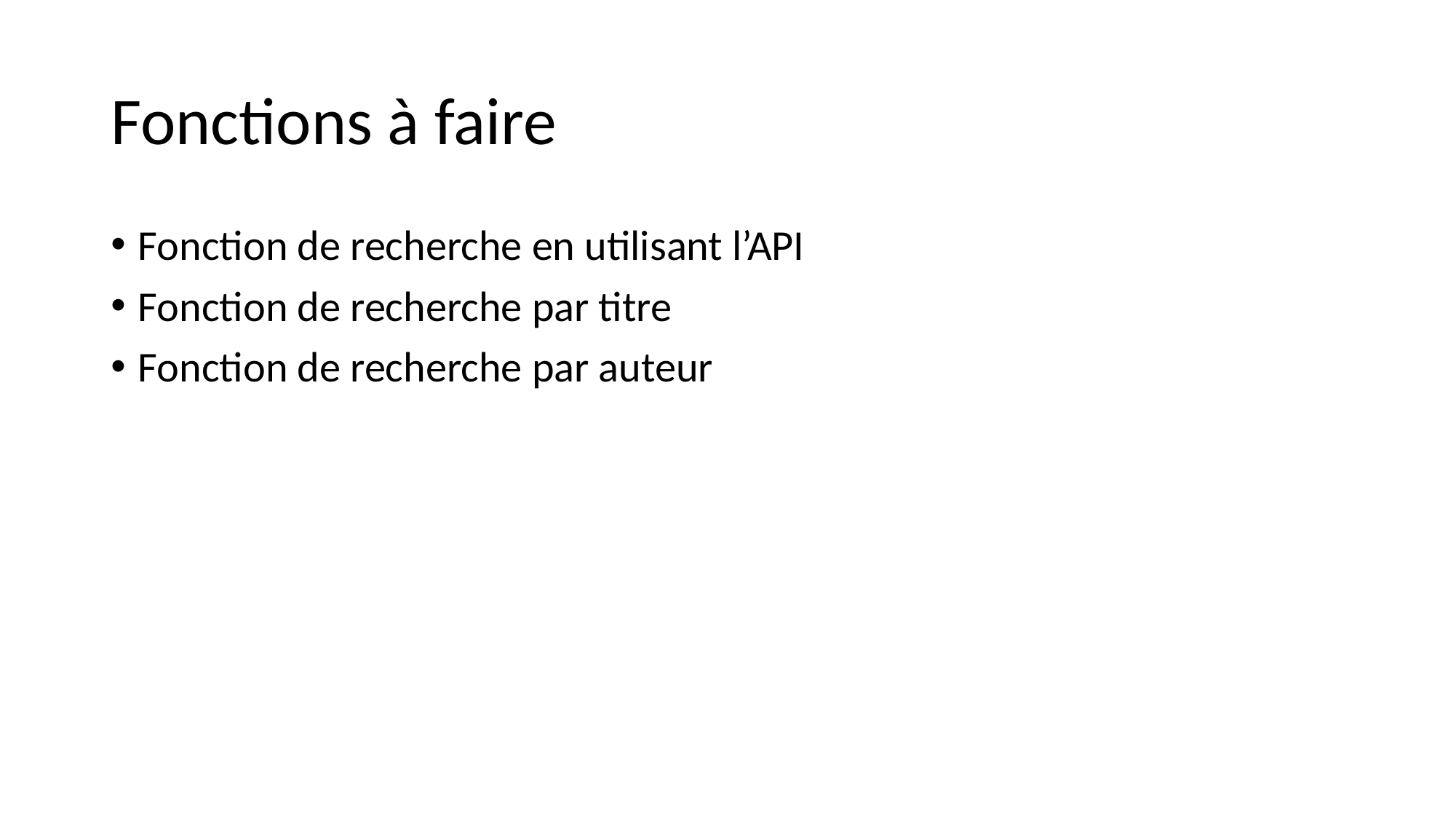

# Fonctions à faire
Fonction de recherche en utilisant l’API
Fonction de recherche par titre
Fonction de recherche par auteur